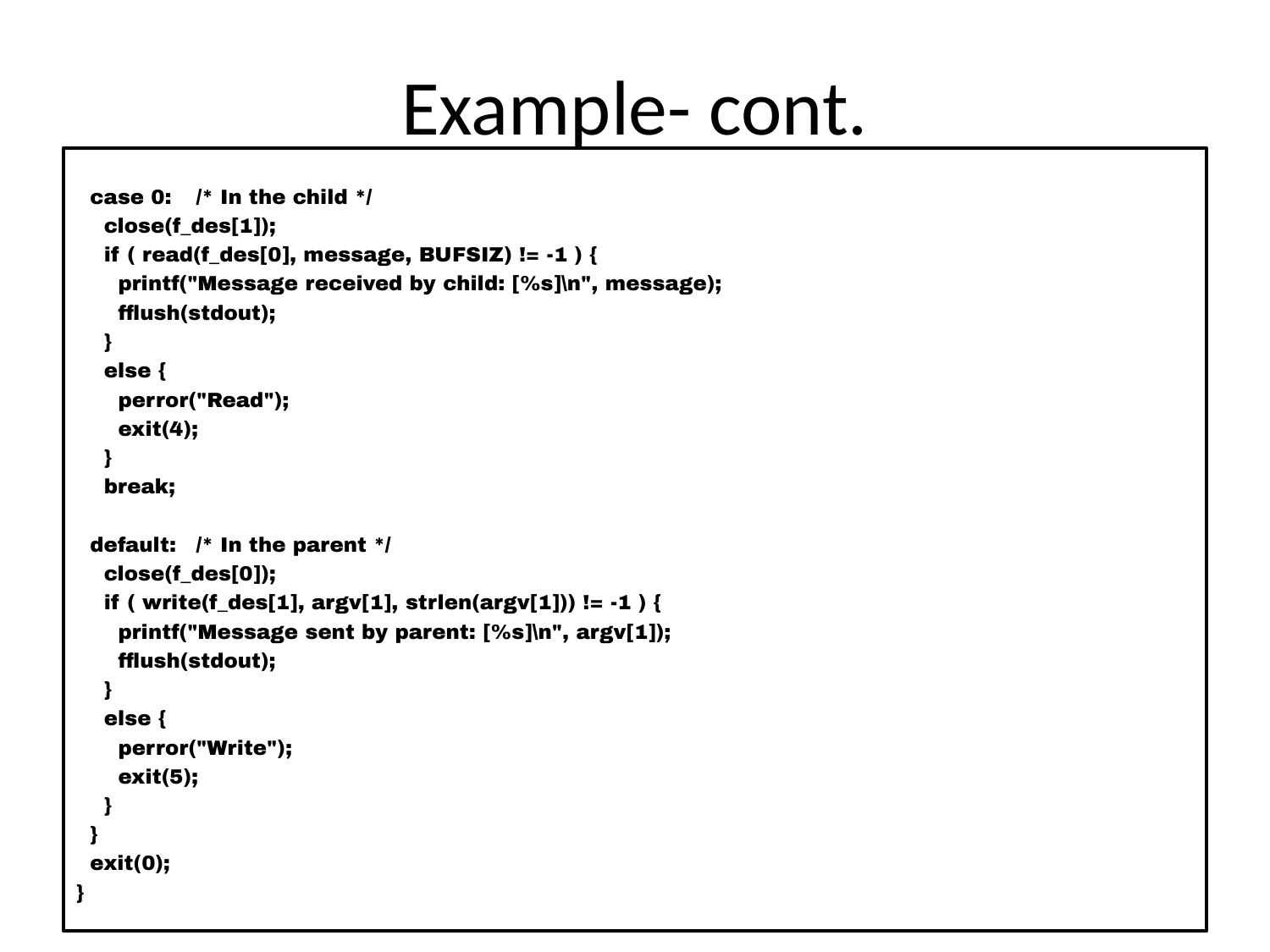

# Example- cont.

  case 0:			/* In the child */
    close(f_des[1]);
    if ( read(f_des[0], message, BUFSIZ) != -1 ) {
      printf("Message received by child: [%s]\n", message);
      fflush(stdout);
    }
    else {
      perror("Read");
      exit(4);
    }
    break;

  default:			/* In the parent */
    close(f_des[0]);
    if ( write(f_des[1], argv[1], strlen(argv[1])) != -1 ) {
      printf("Message sent by parent: [%s]\n", argv[1]);
      fflush(stdout);
    }
    else {
      perror("Write");
      exit(5);
    }
  }
  exit(0);
}

39